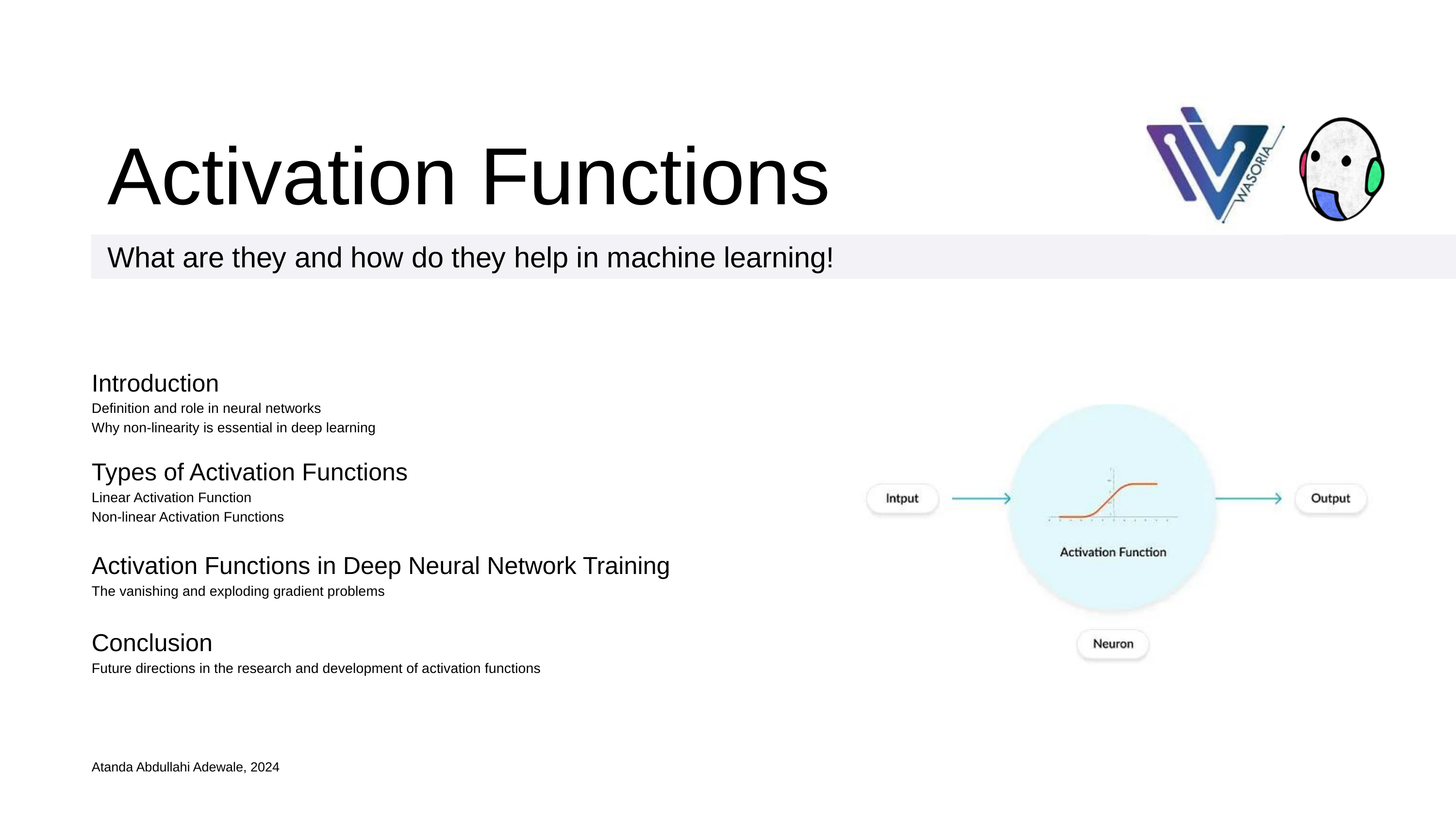

Activation Functions

 What are they and how do they help in machine learning!

ll
Introduction
Definition and role in neural networks
Why non-linearity is essential in deep learning

Types of Activation Functions
Linear Activation Function
Non-linear Activation Functions
Activation Functions in Deep Neural Network Training
The vanishing and exploding gradient problems
Conclusion
Future directions in the research and development of activation functions
Atanda Abdullahi Adewale, 2024